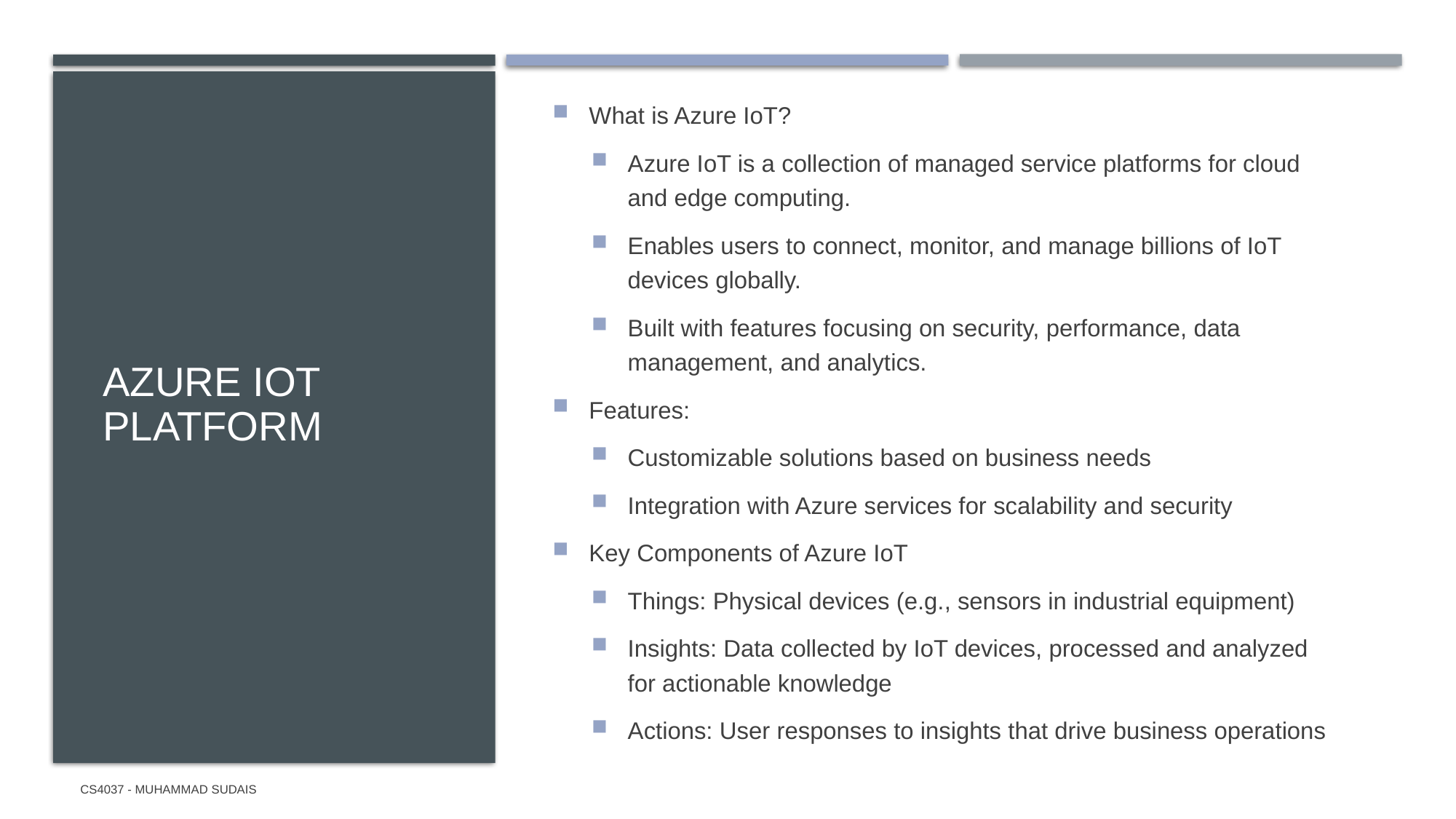

What is Azure IoT?
Azure IoT is a collection of managed service platforms for cloud and edge computing.
Enables users to connect, monitor, and manage billions of IoT devices globally.
Built with features focusing on security, performance, data management, and analytics.
Features:
Customizable solutions based on business needs
Integration with Azure services for scalability and security
Key Components of Azure IoT
Things: Physical devices (e.g., sensors in industrial equipment)
Insights: Data collected by IoT devices, processed and analyzed for actionable knowledge
Actions: User responses to insights that drive business operations
# Azure IoT Platform
CS4037 - Muhammad Sudais